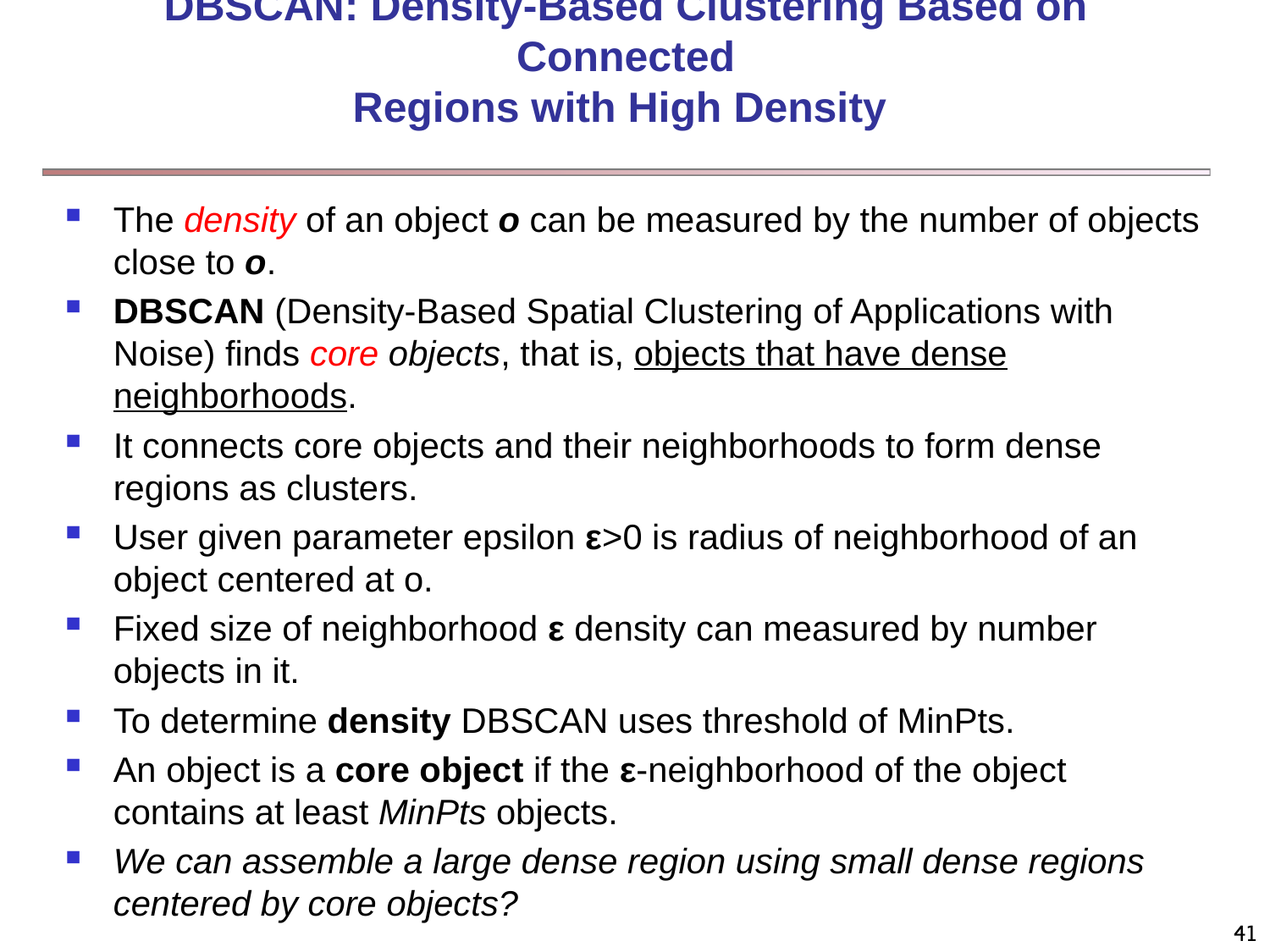

# DBSCAN: Density-Based Clustering Based on Connected Regions with High Density
The density of an object o can be measured by the number of objects close to o.
DBSCAN (Density-Based Spatial Clustering of Applications with Noise) finds core objects, that is, objects that have dense neighborhoods.
It connects core objects and their neighborhoods to form dense regions as clusters.
User given parameter epsilon ε>0 is radius of neighborhood of an object centered at o.
Fixed size of neighborhood ε density can measured by number objects in it.
To determine density DBSCAN uses threshold of MinPts.
An object is a core object if the ε-neighborhood of the object contains at least MinPts objects.
We can assemble a large dense region using small dense regions centered by core objects?
41